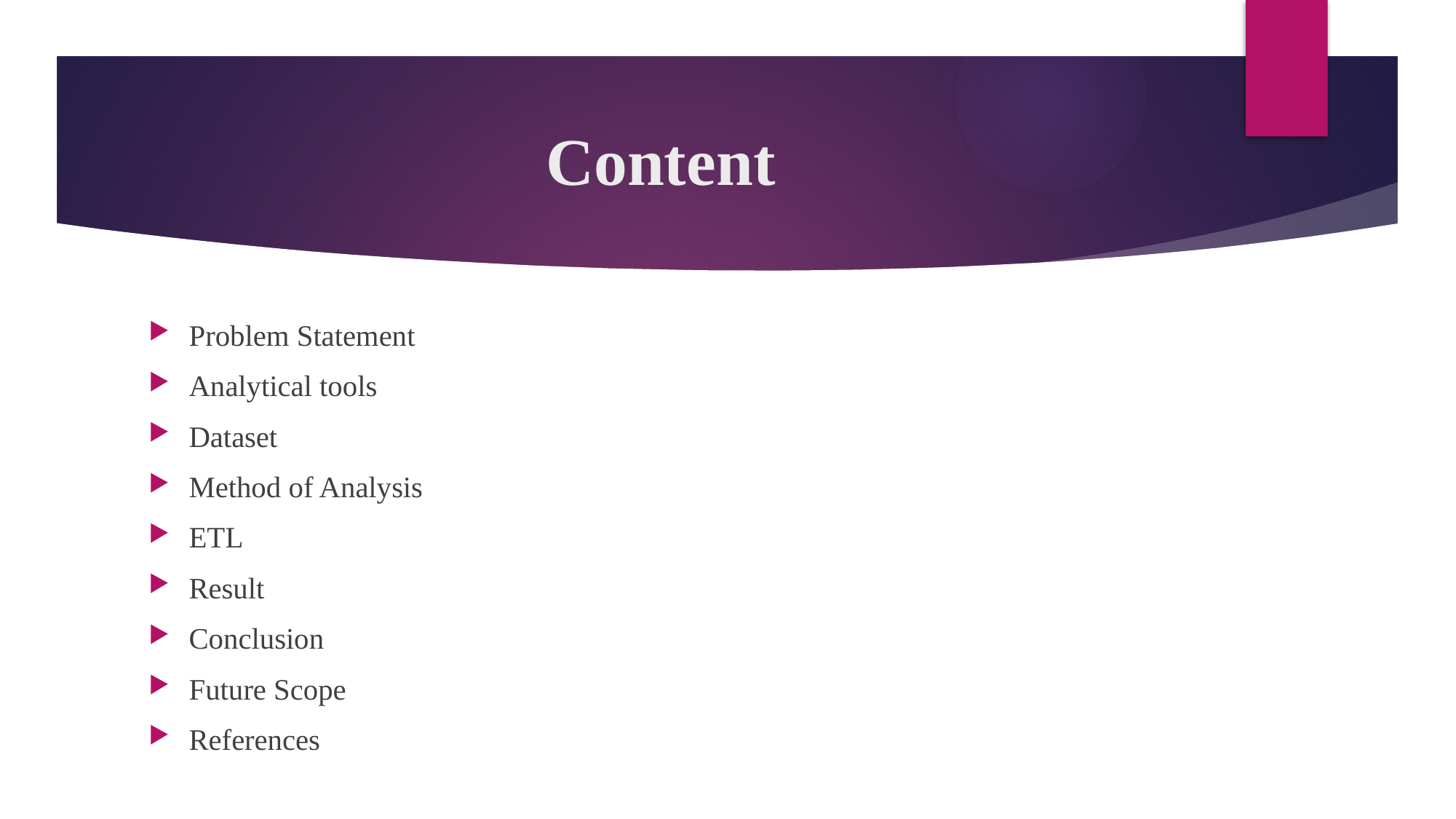

# Content
Problem Statement
Analytical tools
Dataset
Method of Analysis
ETL
Result
Conclusion
Future Scope
References